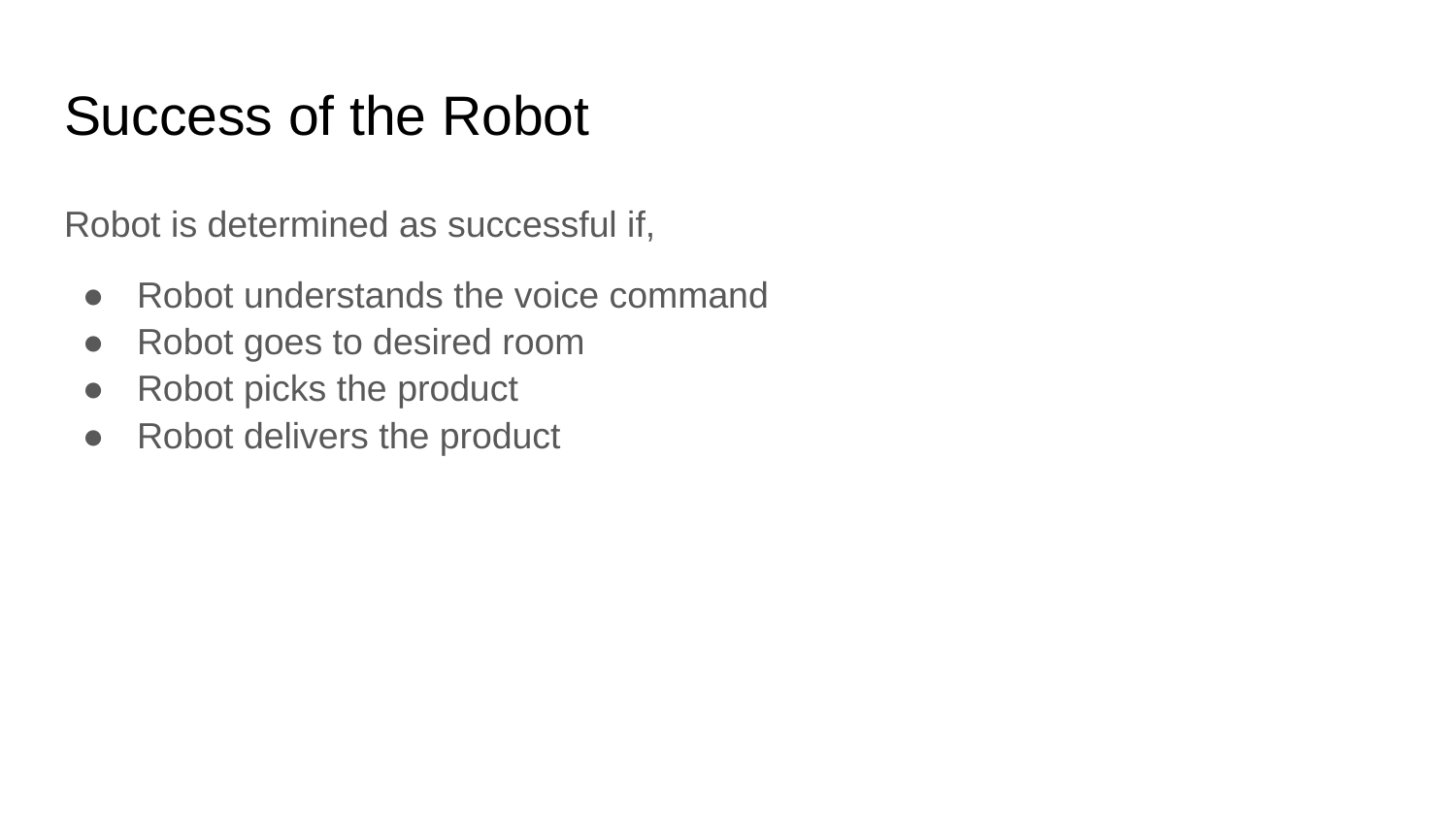

# Success of the Robot
Robot is determined as successful if,
Robot understands the voice command
Robot goes to desired room
Robot picks the product
Robot delivers the product